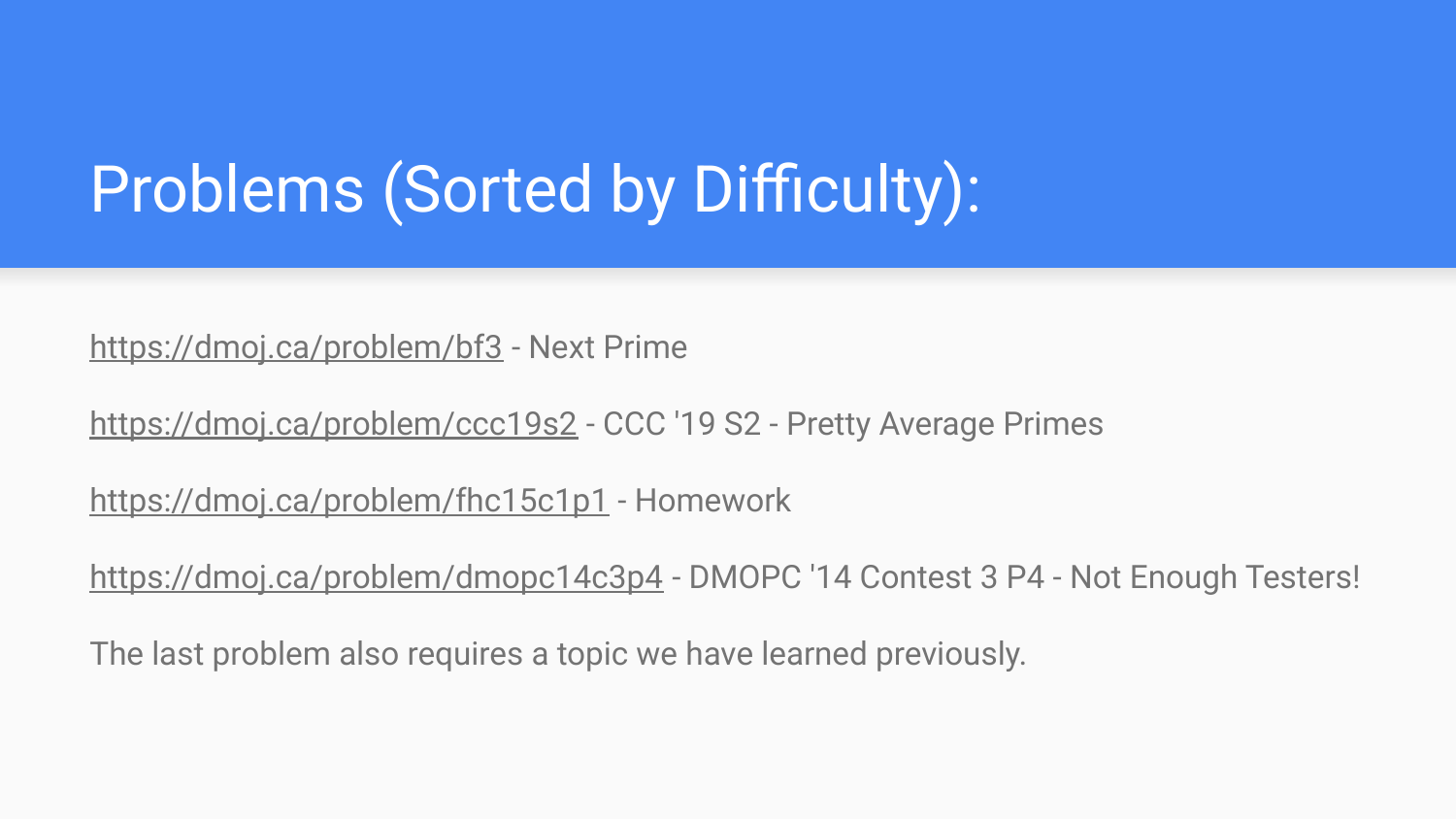

# Problems (Sorted by Difficulty):
https://dmoj.ca/problem/bf3 - Next Prime
https://dmoj.ca/problem/ccc19s2 - CCC '19 S2 - Pretty Average Primes
https://dmoj.ca/problem/fhc15c1p1 - Homework
https://dmoj.ca/problem/dmopc14c3p4 - DMOPC '14 Contest 3 P4 - Not Enough Testers!
The last problem also requires a topic we have learned previously.